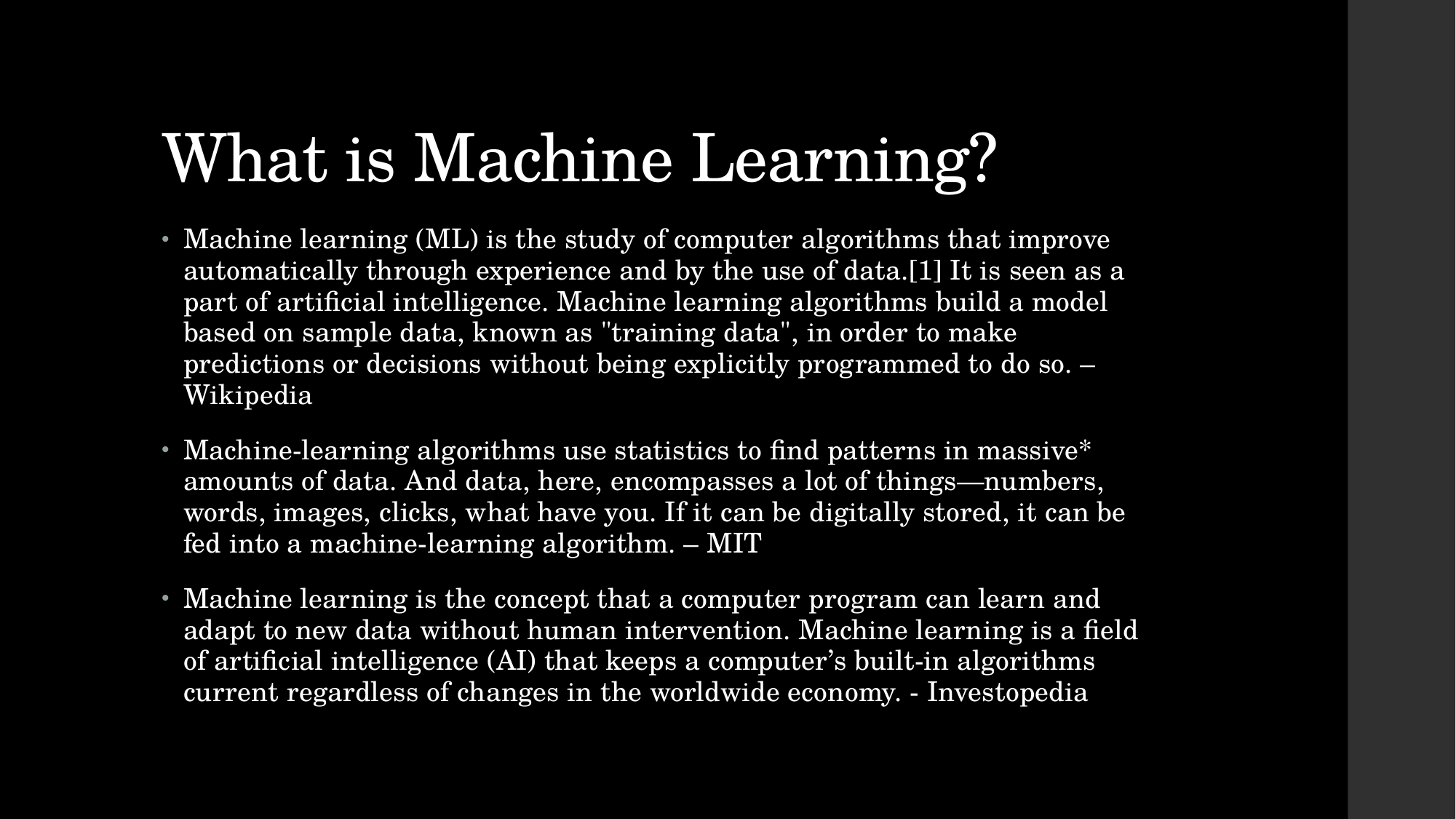

# What is Machine Learning?
Machine learning (ML) is the study of computer algorithms that improve automatically through experience and by the use of data.[1] It is seen as a part of artificial intelligence. Machine learning algorithms build a model based on sample data, known as "training data", in order to make predictions or decisions without being explicitly programmed to do so. – Wikipedia
Machine-learning algorithms use statistics to find patterns in massive* amounts of data. And data, here, encompasses a lot of things—numbers, words, images, clicks, what have you. If it can be digitally stored, it can be fed into a machine-learning algorithm. – MIT
Machine learning is the concept that a computer program can learn and adapt to new data without human intervention. Machine learning is a field of artificial intelligence (AI) that keeps a computer’s built-in algorithms current regardless of changes in the worldwide economy. - Investopedia